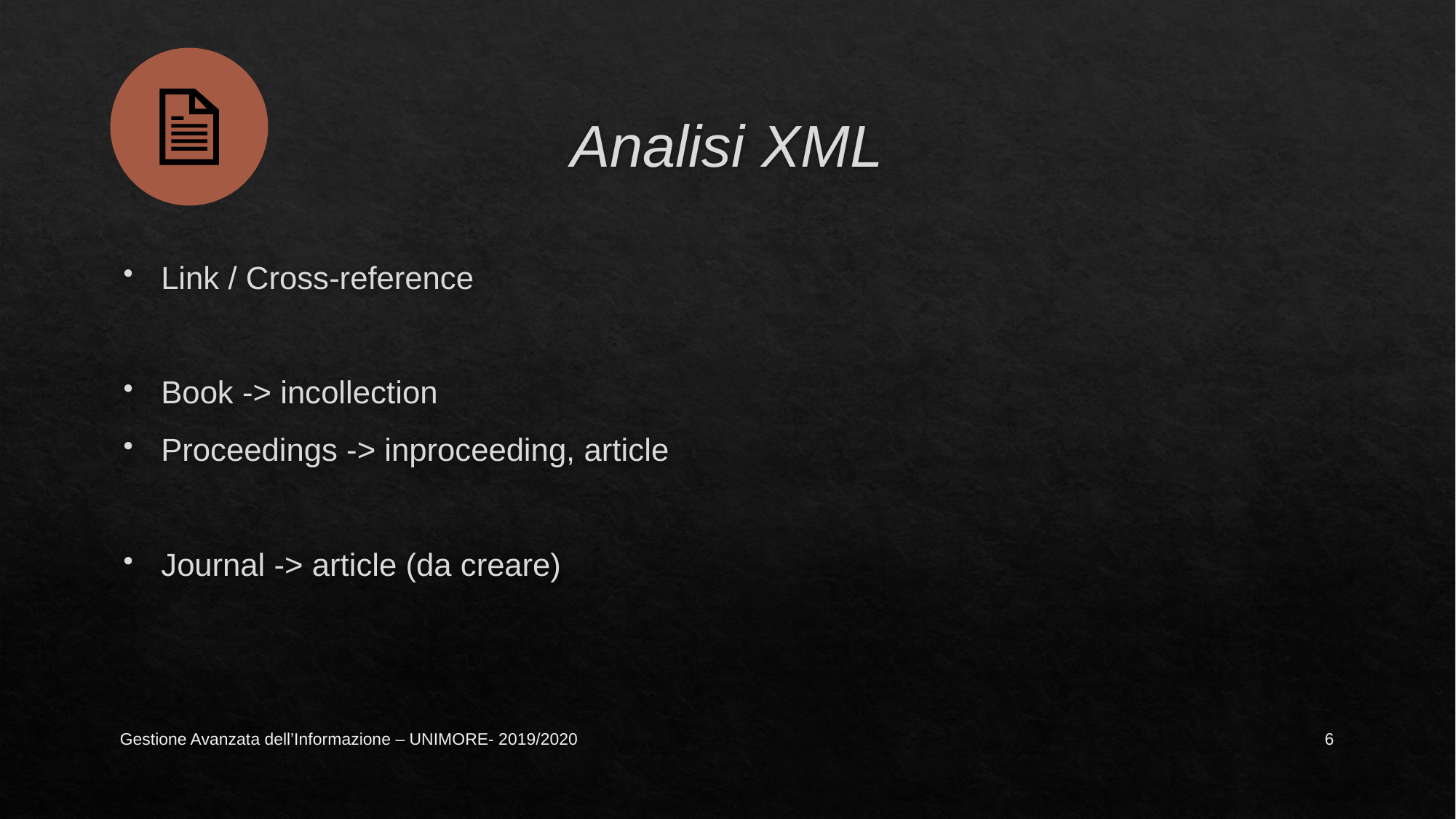

# Analisi XML

Link / Cross-reference

Book -> incollection
Proceedings -> inproceeding, article

Journal -> article (da creare)
Gestione Avanzata dell’Informazione – UNIMORE- 2019/2020
6